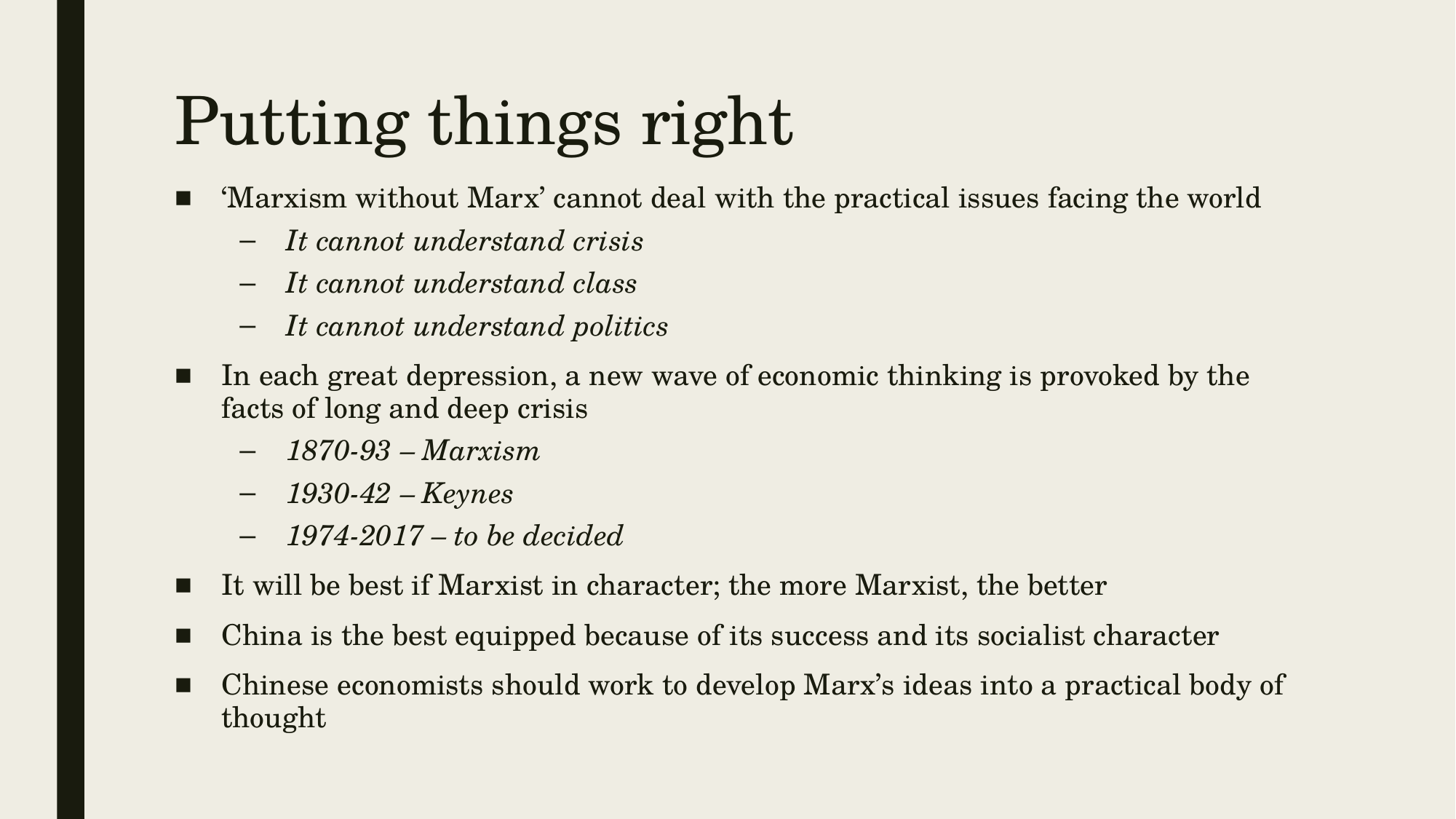

# Putting things right
‘Marxism without Marx’ cannot deal with the practical issues facing the world
It cannot understand crisis
It cannot understand class
It cannot understand politics
In each great depression, a new wave of economic thinking is provoked by the facts of long and deep crisis
1870-93 – Marxism
1930-42 – Keynes
1974-2017 – to be decided
It will be best if Marxist in character; the more Marxist, the better
China is the best equipped because of its success and its socialist character
Chinese economists should work to develop Marx’s ideas into a practical body of thought